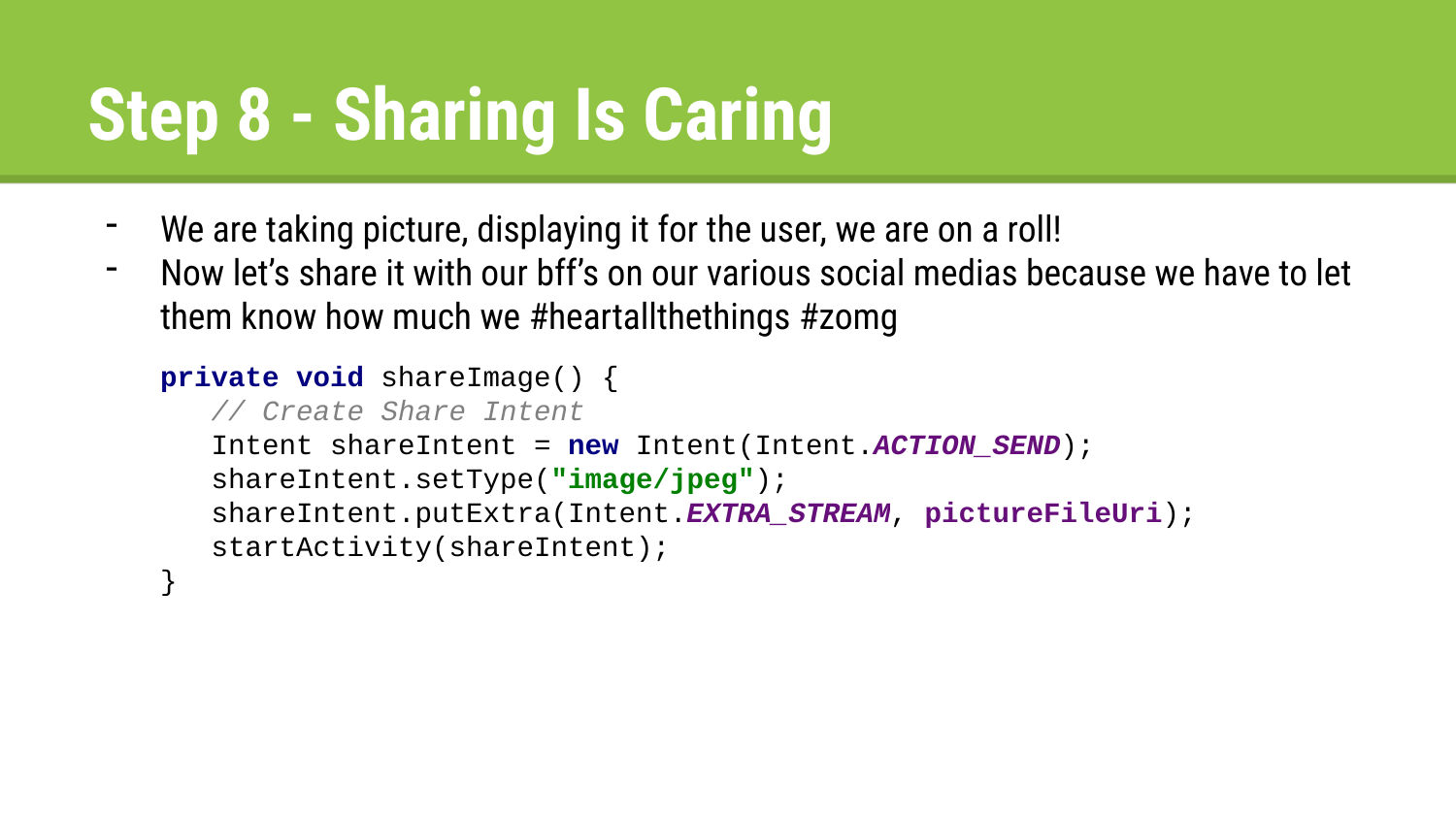

# Step 8 - Sharing Is Caring
We are taking picture, displaying it for the user, we are on a roll!
Now let’s share it with our bff’s on our various social medias because we have to let them know how much we #heartallthethings #zomg

private void shareImage() {
   // Create Share Intent
   Intent shareIntent = new Intent(Intent.ACTION_SEND);
   shareIntent.setType("image/jpeg");
   shareIntent.putExtra(Intent.EXTRA_STREAM, pictureFileUri);
   startActivity(shareIntent);
}